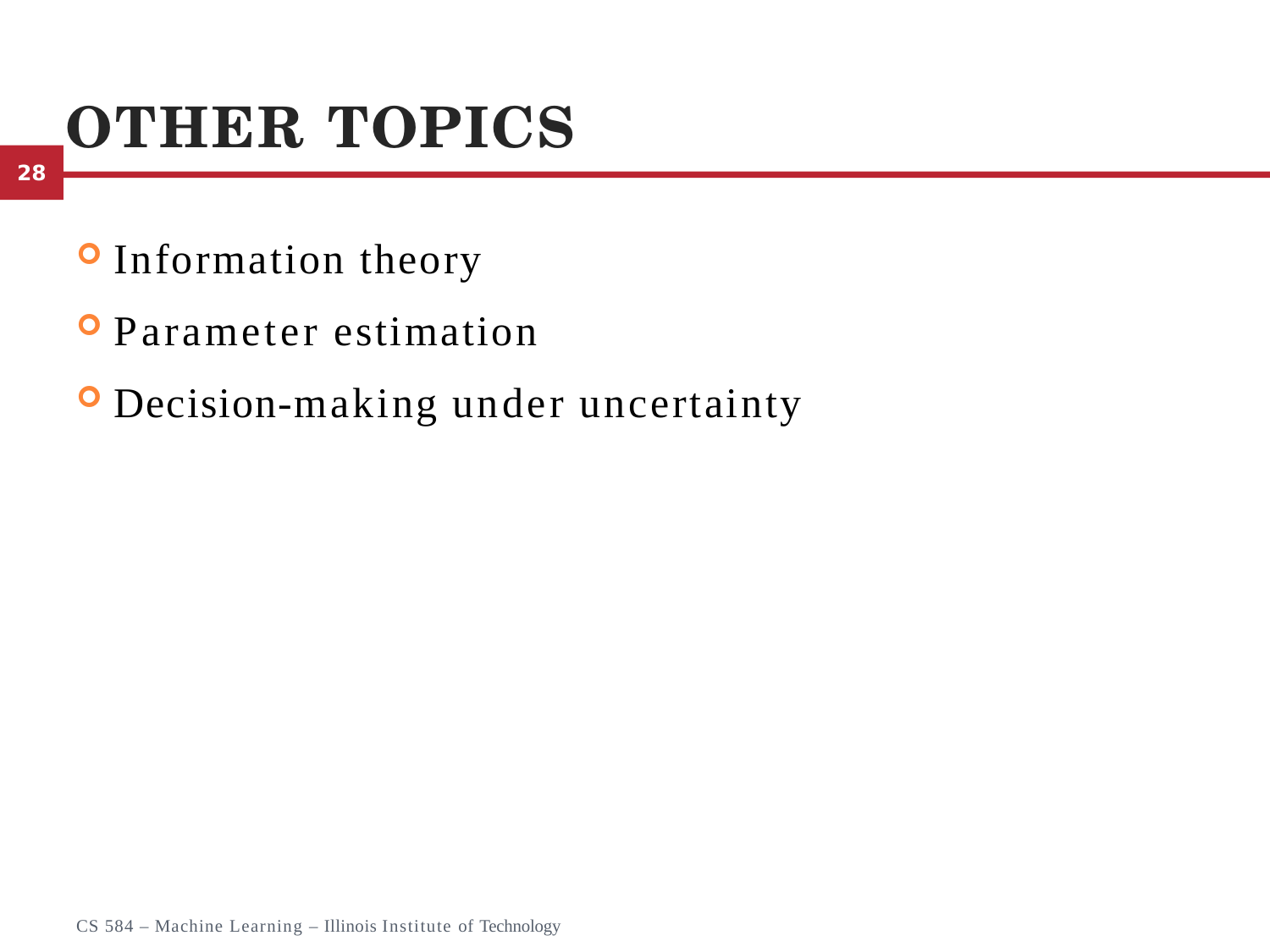

# Other Topics
Information theory
Parameter estimation
Decision-making under uncertainty
39
CS 584 – Machine Learning – Illinois Institute of Technology